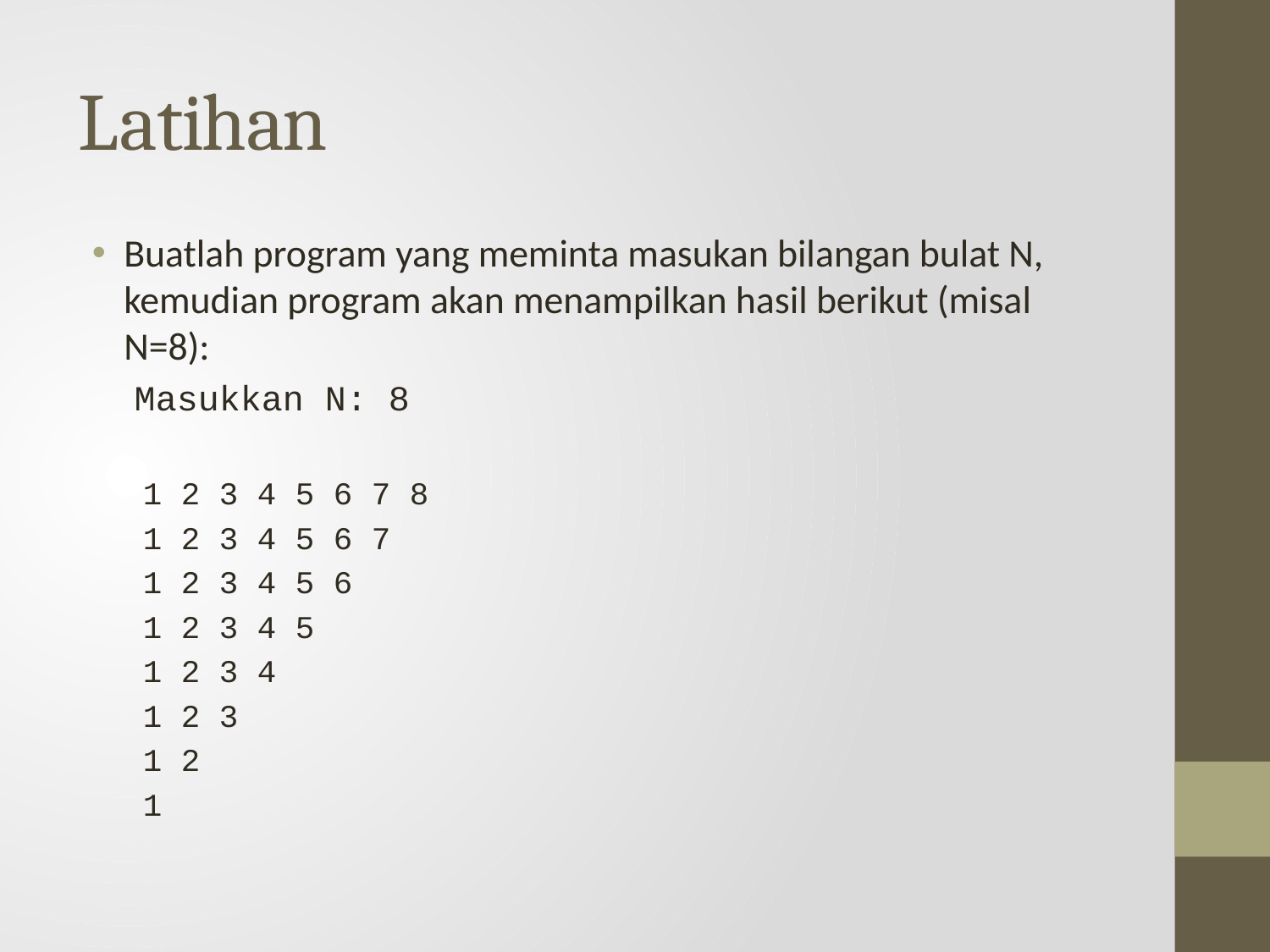

# Latihan
Buatlah program yang meminta masukan bilangan bulat N, kemudian program akan menampilkan hasil berikut (misal N=8):
  Masukkan N: 8

1 2 3 4 5 6 7 8
1 2 3 4 5 6 7
1 2 3 4 5 6
1 2 3 4 5
1 2 3 4
1 2 3
1 2
1